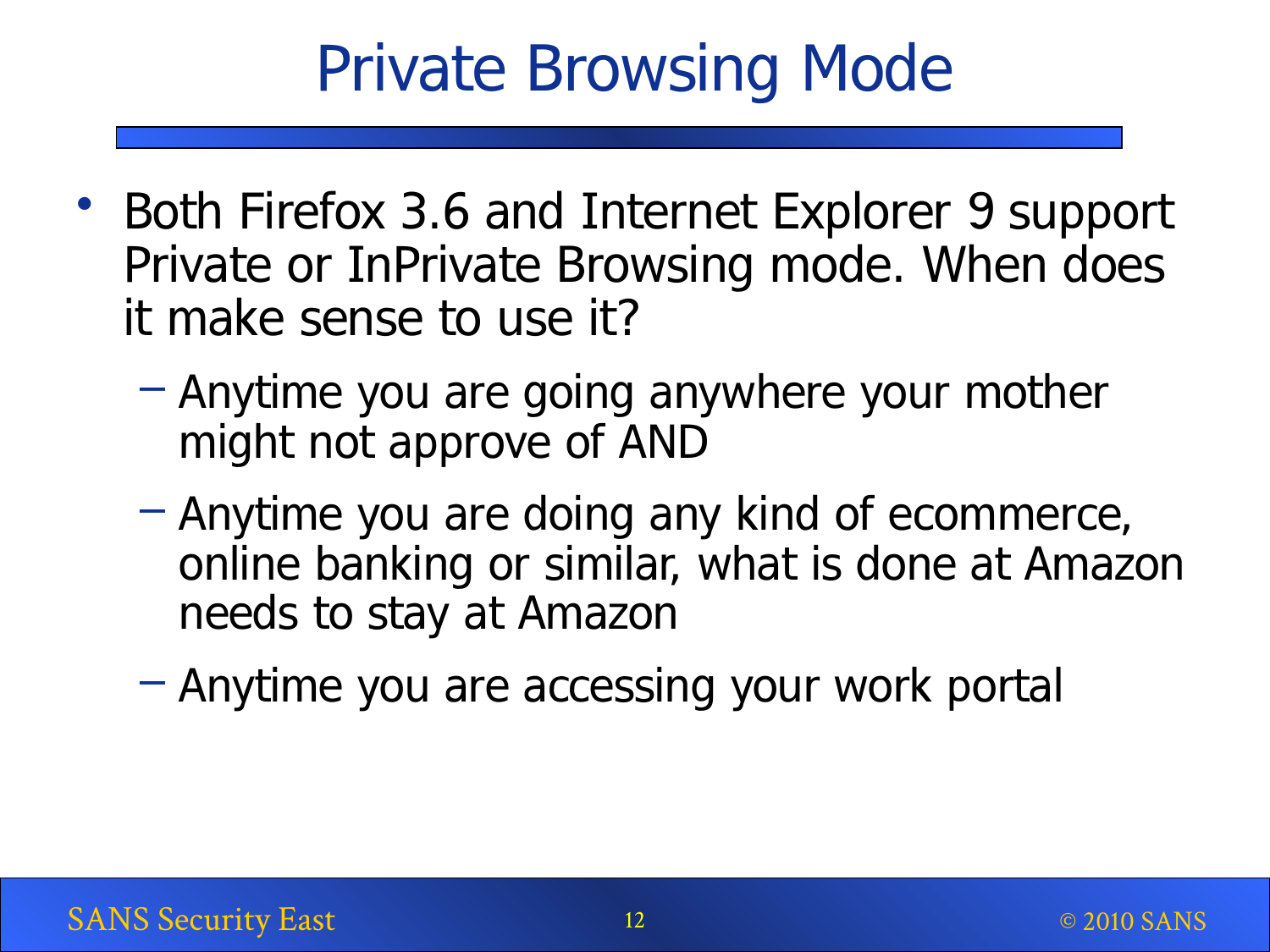

# Private Browsing Mode
Both Firefox 3.6 and Internet Explorer 9 support Private or InPrivate Browsing mode. When does it make sense to use it?
Anytime you are going anywhere your mother might not approve of AND
Anytime you are doing any kind of ecommerce, online banking or similar, what is done at Amazon needs to stay at Amazon
Anytime you are accessing your work portal
12